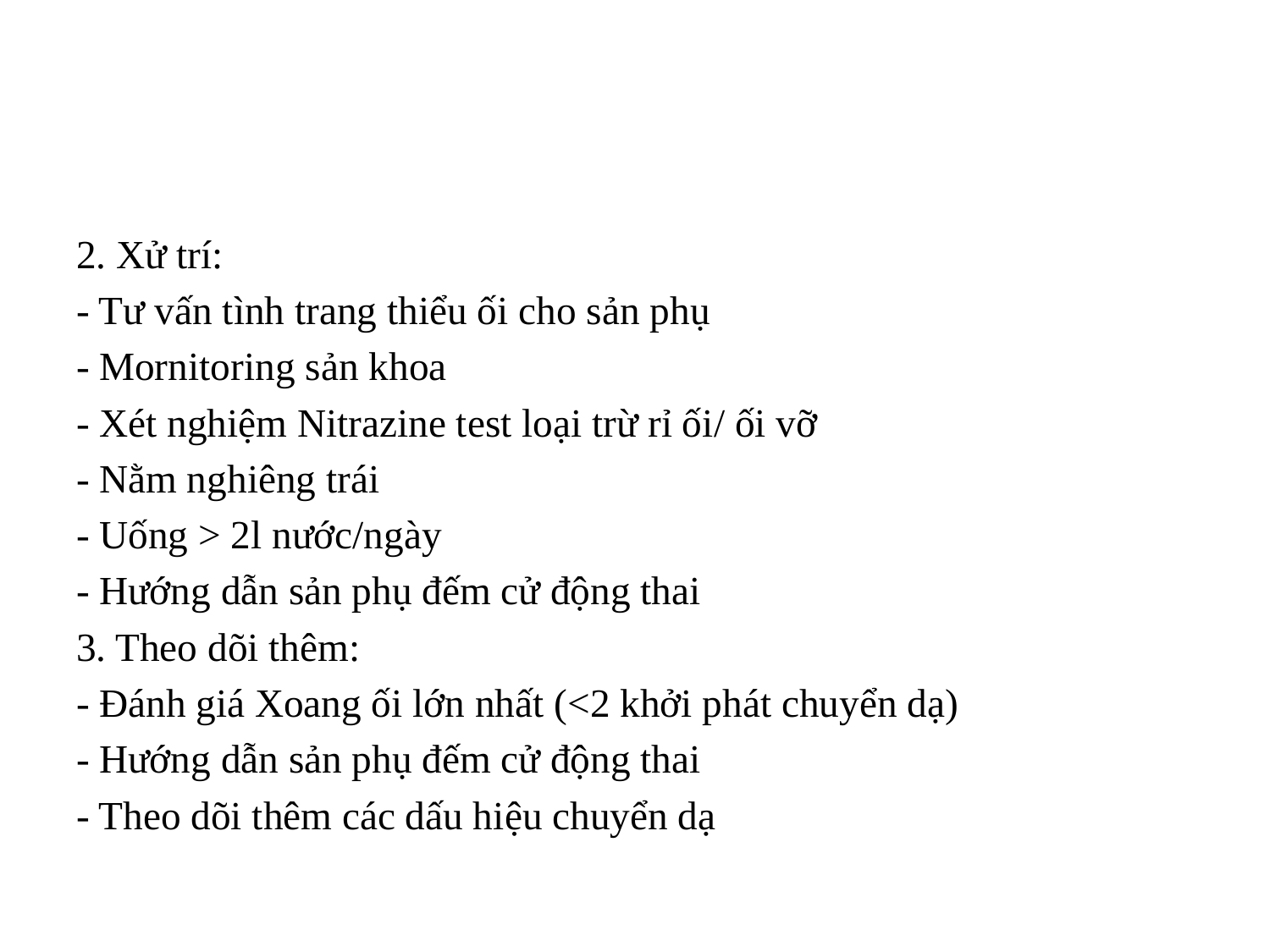

#
2. Xử trí:
- Tư vấn tình trang thiểu ối cho sản phụ
- Mornitoring sản khoa
- Xét nghiệm Nitrazine test loại trừ rỉ ối/ ối vỡ
- Nằm nghiêng trái
- Uống > 2l nước/ngày
- Hướng dẫn sản phụ đếm cử động thai
3. Theo dõi thêm:
- Đánh giá Xoang ối lớn nhất (<2 khởi phát chuyển dạ)
- Hướng dẫn sản phụ đếm cử động thai
- Theo dõi thêm các dấu hiệu chuyển dạ